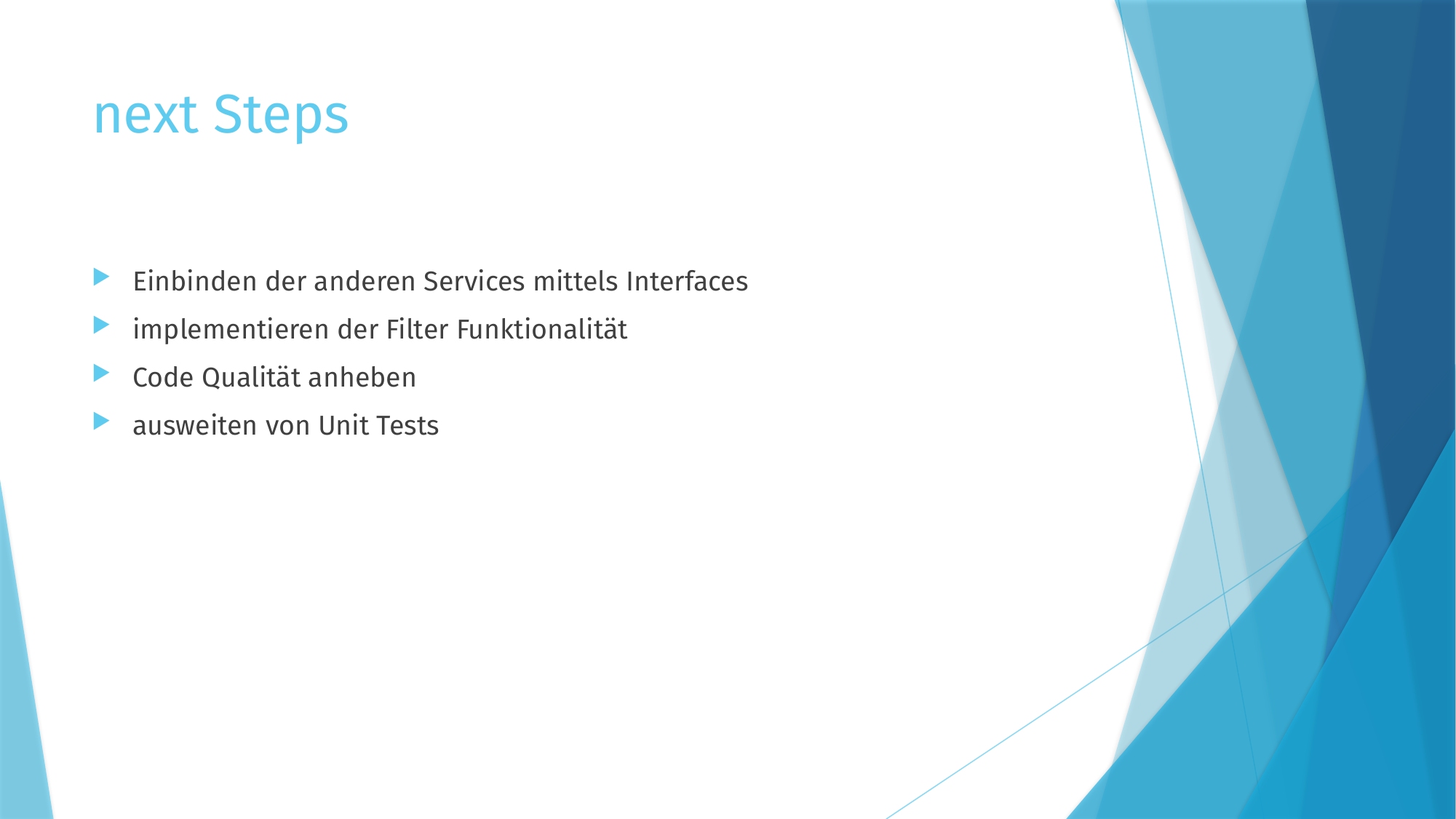

# next Steps
Einbinden der anderen Services mittels Interfaces
implementieren der Filter Funktionalität
Code Qualität anheben
ausweiten von Unit Tests